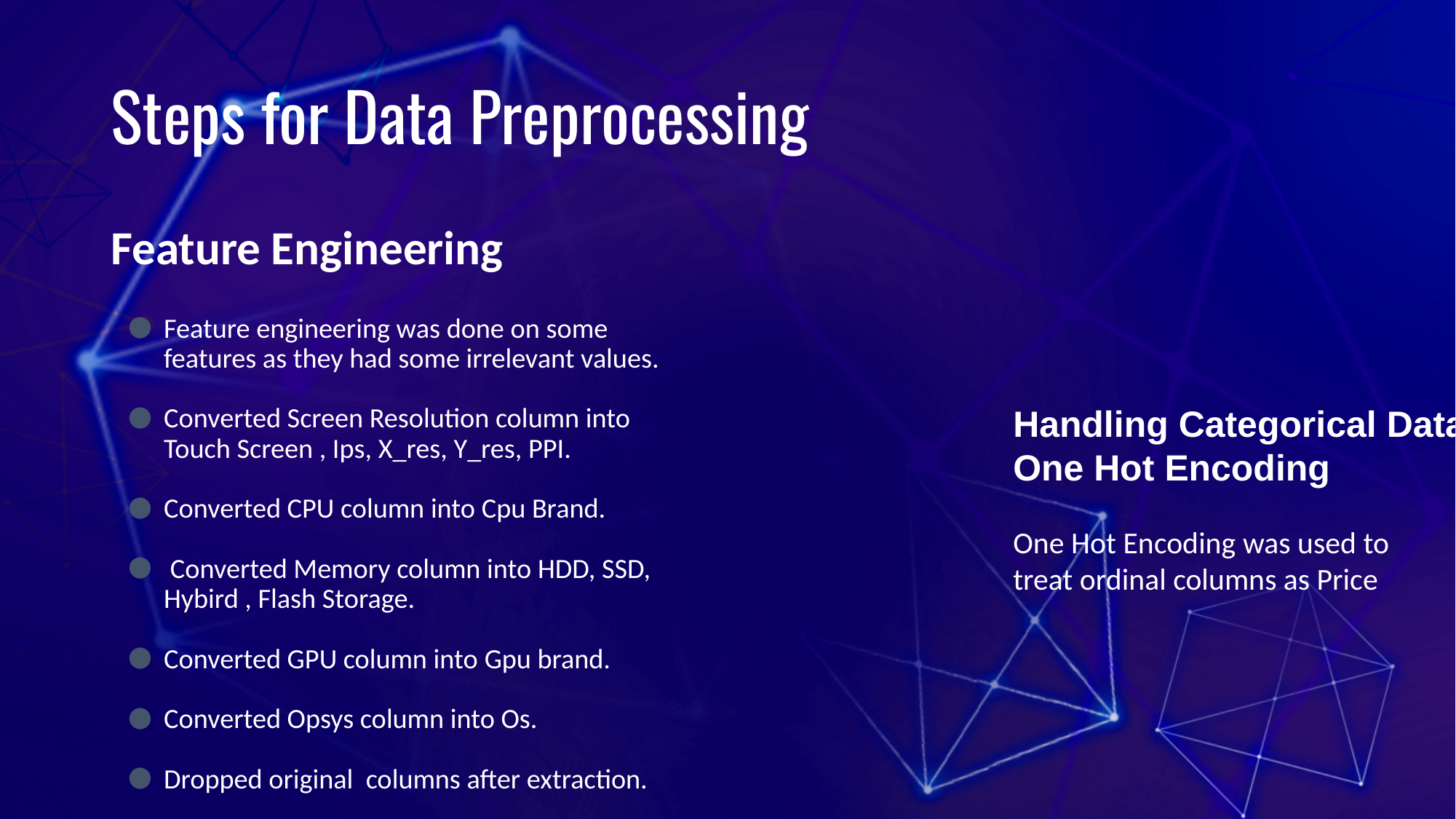

# Steps for Data Preprocessing
Feature Engineering

Feature engineering was done on some features as they had some irrelevant values.

Converted Screen Resolution column into Touch Screen , Ips, X_res, Y_res, PPI.

Converted CPU column into Cpu Brand.

 Converted Memory column into HDD, SSD, Hybird , Flash Storage.

Converted GPU column into Gpu brand.

Converted Opsys column into Os.

Dropped original  columns after extraction.

Handling Categorical Data:
One Hot Encoding
One Hot Encoding was used to treat ordinal columns as Price